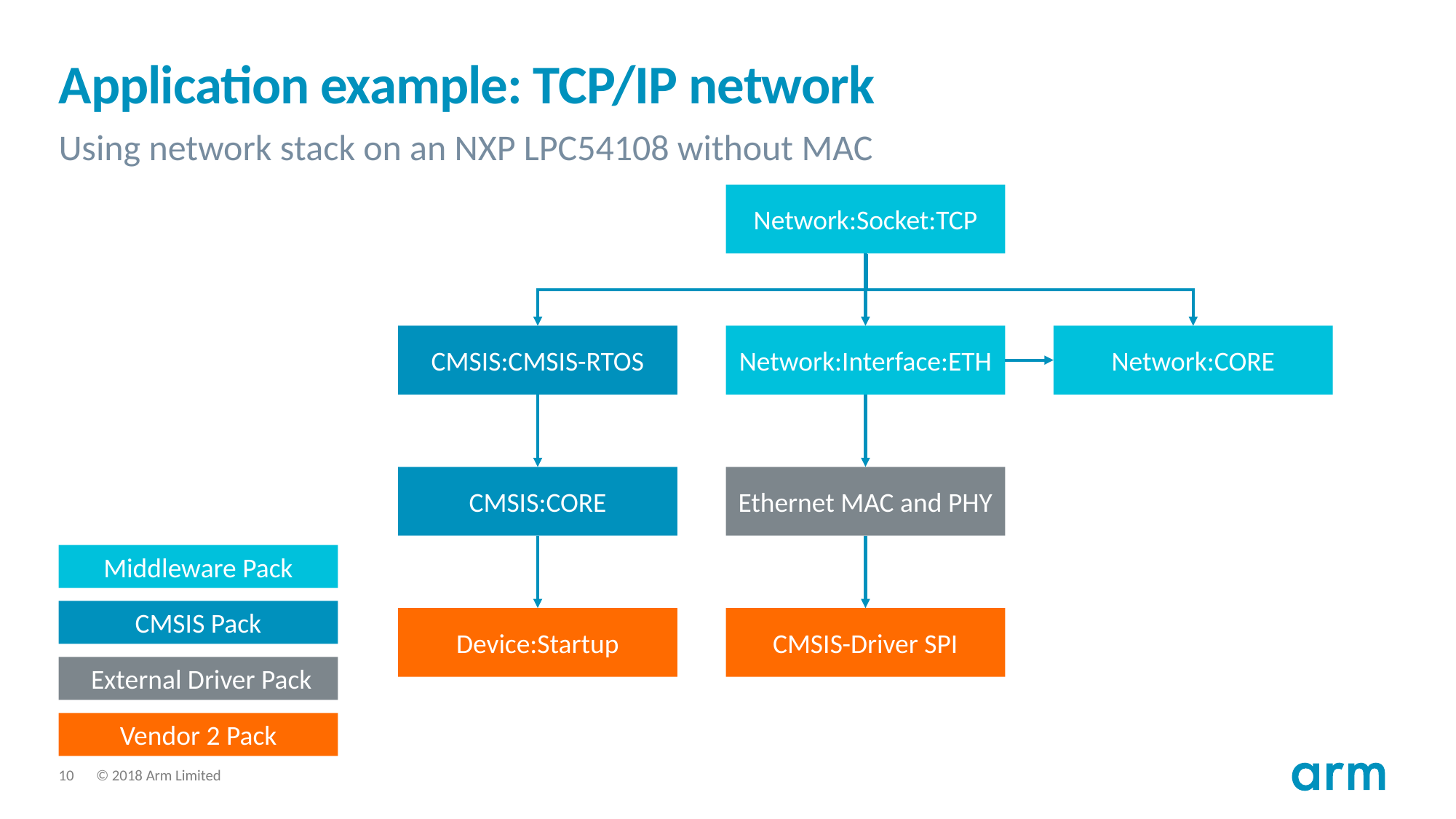

# Application example: TCP/IP network
Using network stack on an NXP LPC54108 without MAC
Network:Socket:TCP
CMSIS:CMSIS-RTOS
Network:Interface:ETH
Network:CORE
CMSIS:CORE
Ethernet MAC and PHY
Middleware Pack
CMSIS Pack
Device:Startup
CMSIS-Driver SPI
 External Driver Pack
Vendor 2 Pack